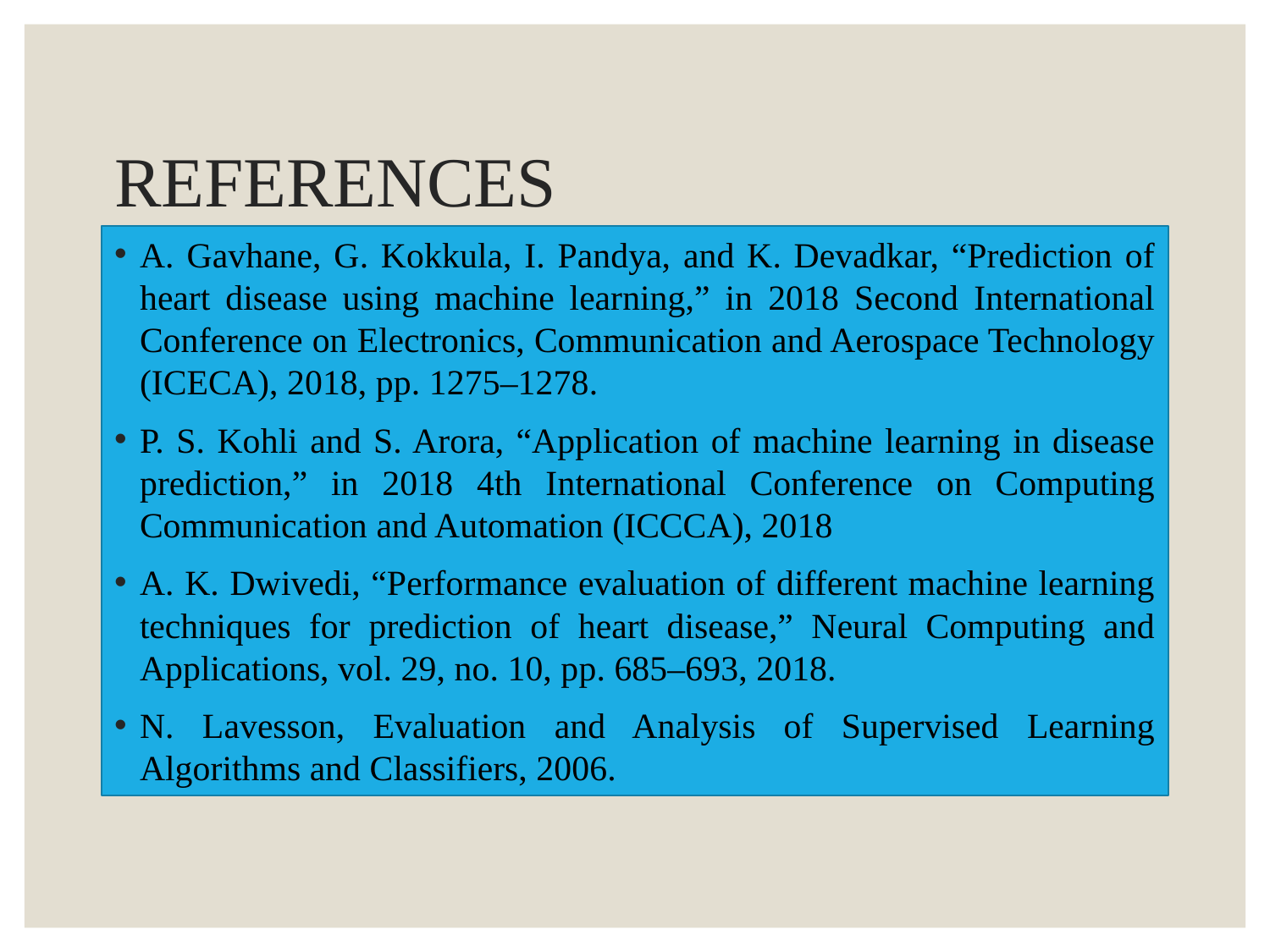

# REFERENCES
A. Gavhane, G. Kokkula, I. Pandya, and K. Devadkar, “Prediction of heart disease using machine learning,” in 2018 Second International Conference on Electronics, Communication and Aerospace Technology (ICECA), 2018, pp. 1275–1278.
P. S. Kohli and S. Arora, “Application of machine learning in disease prediction,” in 2018 4th International Conference on Computing Communication and Automation (ICCCA), 2018
A. K. Dwivedi, “Performance evaluation of different machine learning techniques for prediction of heart disease,” Neural Computing and Applications, vol. 29, no. 10, pp. 685–693, 2018.
N. Lavesson, Evaluation and Analysis of Supervised Learning Algorithms and Classifiers, 2006.